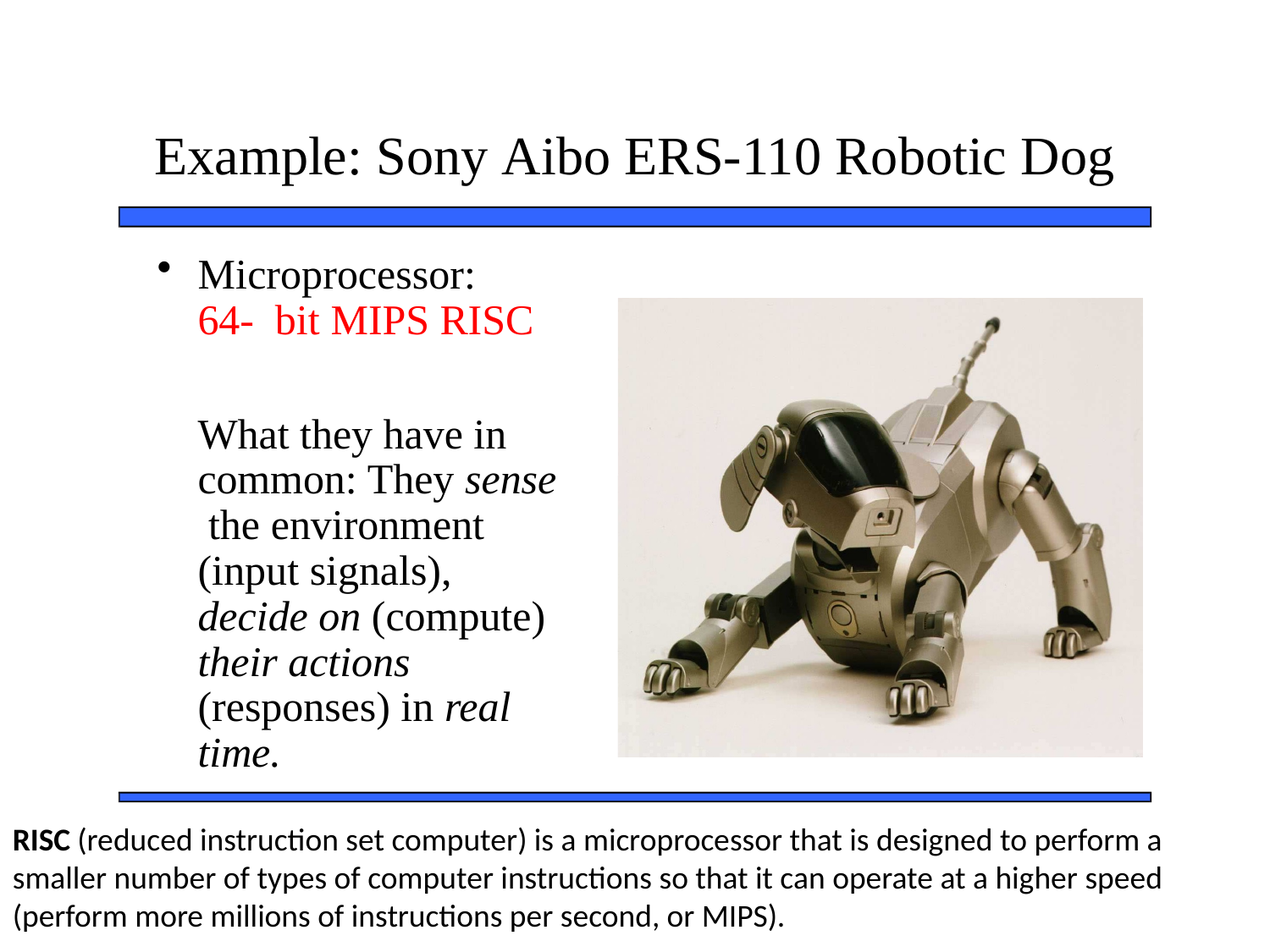

# Example: Sony Aibo ERS-110 Robotic Dog
Microprocessor:	64-  bit MIPS RISC

What they have in  common: They sense  the environment  (input signals),  decide on (compute)  their actions  (responses) in real  time.

RISC (reduced instruction set computer) is a microprocessor that is designed to perform a smaller number of types of computer instructions so that it can operate at a higher speed (perform more millions of instructions per second, or MIPS).